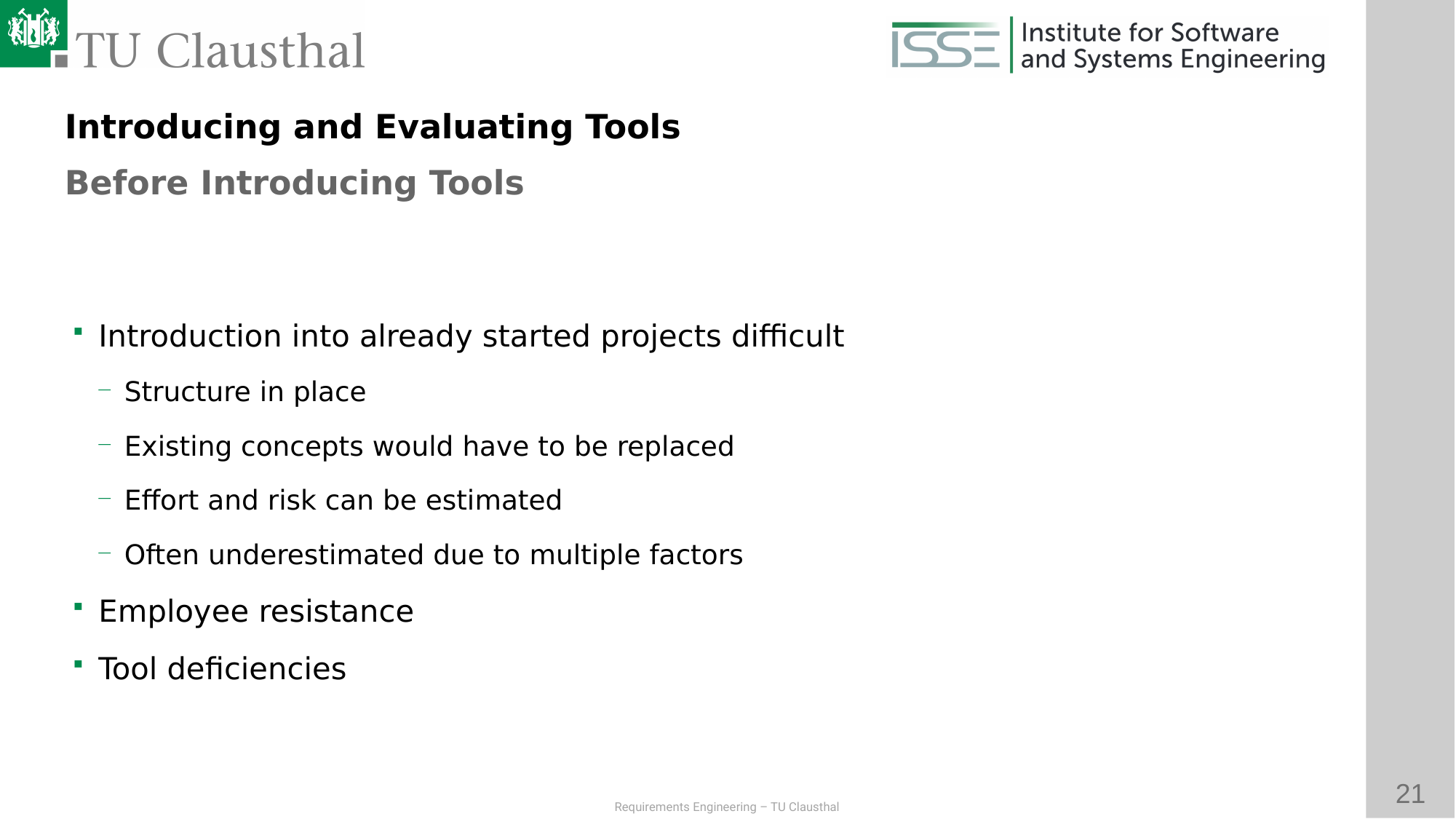

Introducing and Evaluating Tools
Before Introducing Tools

# Introduction into already started projects difficult
Structure in place
Existing concepts would have to be replaced
Effort and risk can be estimated
Often underestimated due to multiple factors
Employee resistance
Tool deficienciesInstead →